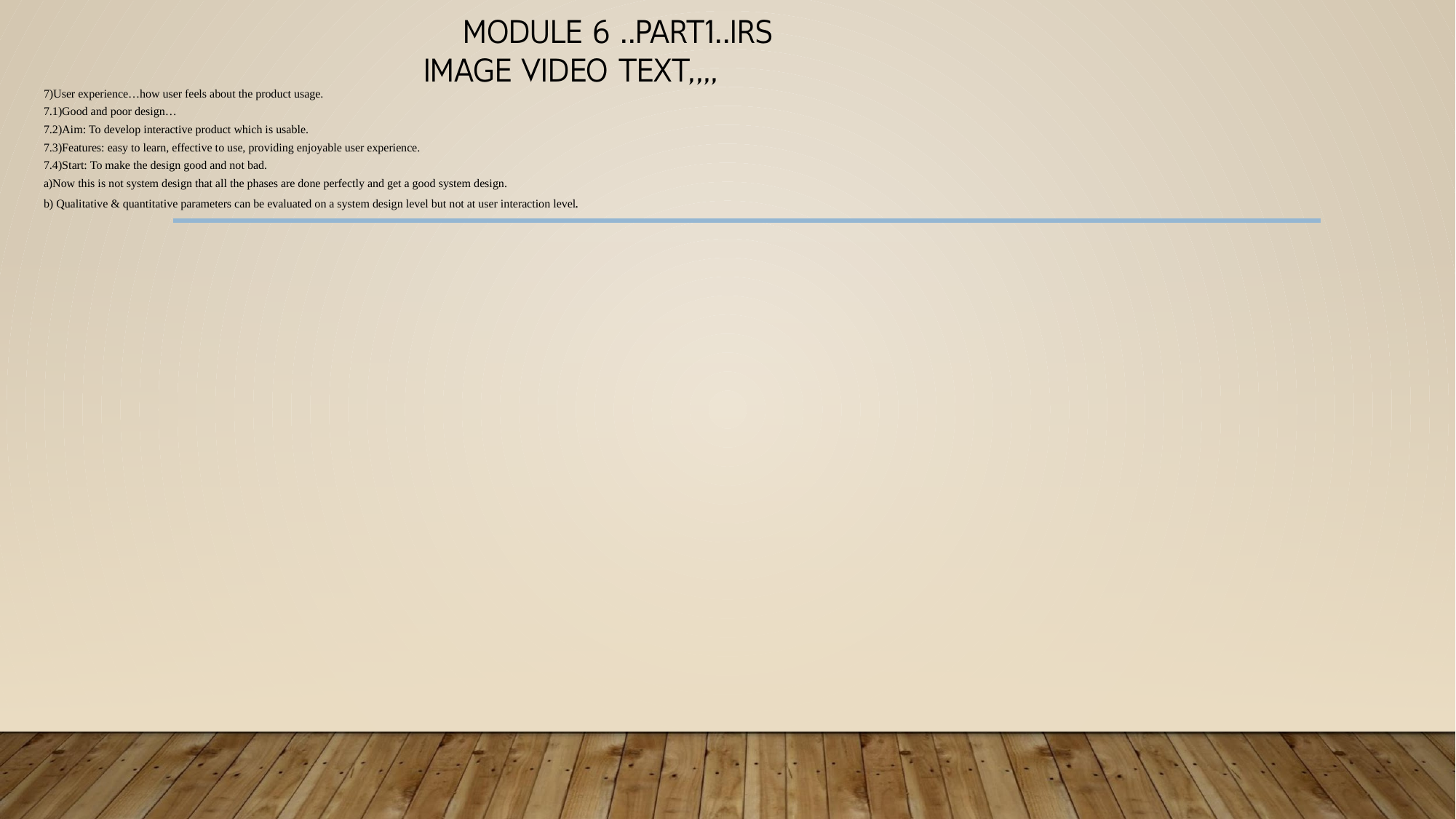

# MODULE 6 ..PART1..IRS IMAGE VIDEO TEXT,,,,
7)User experience…how user feels about the product usage.
7.1)Good and poor design…
7.2)Aim: To develop interactive product which is usable.
7.3)Features: easy to learn, effective to use, providing enjoyable user experience.
7.4)Start: To make the design good and not bad.
a)Now this is not system design that all the phases are done perfectly and get a good system design.
b) Qualitative & quantitative parameters can be evaluated on a system design level but not at user interaction level.